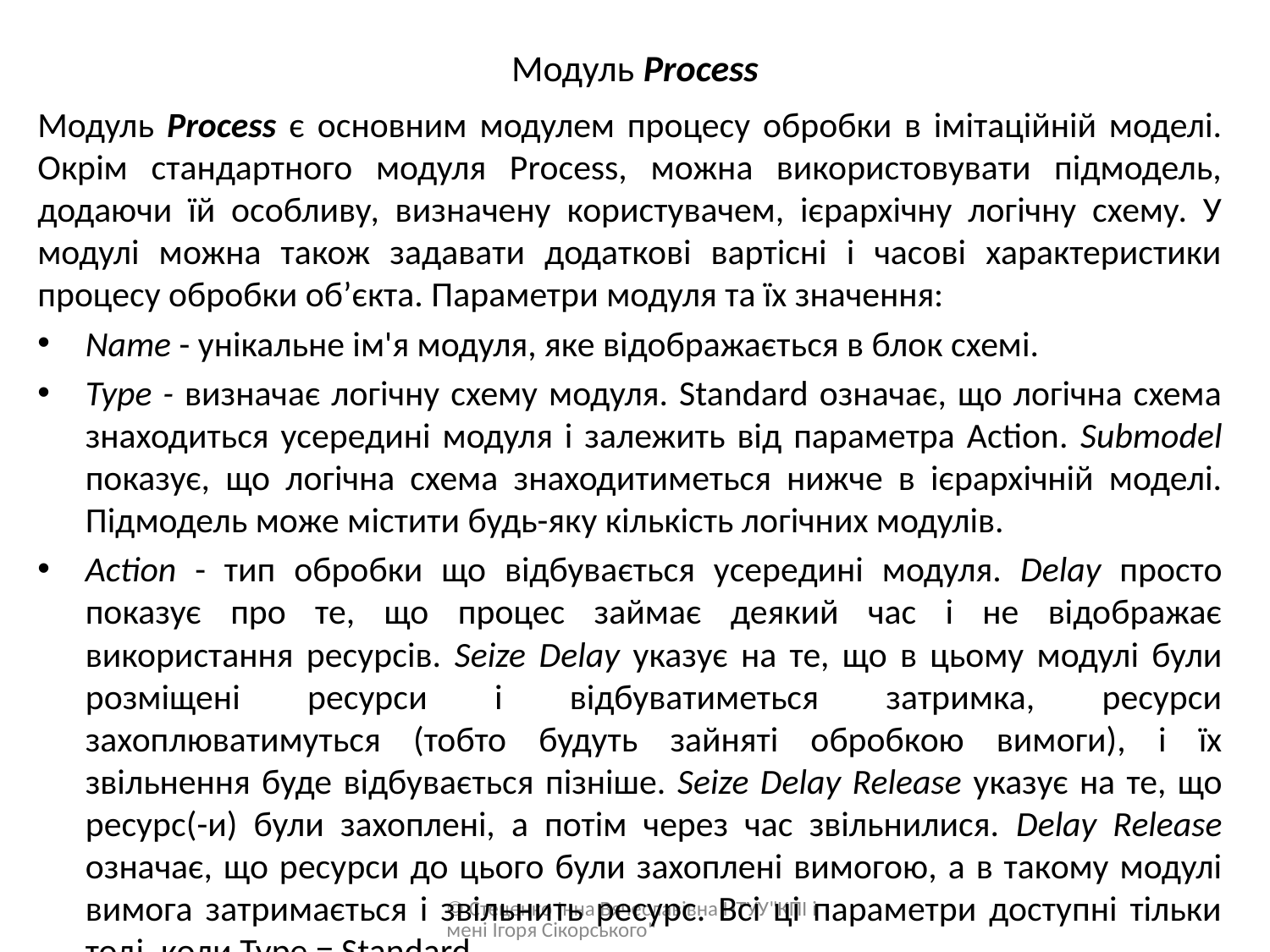

# Модуль Process
Модуль Process є основним модулем процесу обробки в імітаційній моделі. Окрім стандартного модуля Process, можна використовувати підмодель, додаючи їй особливу, визначену користувачем, ієрархічну логічну схему. У модулі можна також задавати додаткові вартісні і часові характеристики процесу обробки об’єкта. Параметри модуля та їх значення:
Name - унікальне ім'я модуля, яке відображається в блок схемі.
Type - визначає логічну схему модуля. Standard означає, що логічна схема знаходиться усередині модуля і залежить від параметра Action. Submodel показує, що логічна схема знаходитиметься нижче в ієрархічній моделі. Підмодель може містити будь-яку кількість логічних модулів.
Action - тип обробки що відбувається усередині модуля. Delay просто показує про те, що процес займає деякий час і не відображає використання ресурсів. Seize Delay указує на те, що в цьому модулі були розміщені ресурси і відбуватиметься затримка, ресурси захоплюватимуться (тобто будуть зайняті обробкою вимоги), і їх звільнення буде відбувається пізніше. Seize Delay Release указує на те, що ресурс(-и) були захоплені, а потім через час звільнилися. Delay Release означає, що ресурси до цього були захоплені вимогою, а в такому модулі вимога затримається і звільнить ресурс. Всі ці параметри доступні тільки тоді, коли Type = Standard.
© Стеценко Інна Вячеславівна НТУУ"КПІ імені Ігоря Сікорського"